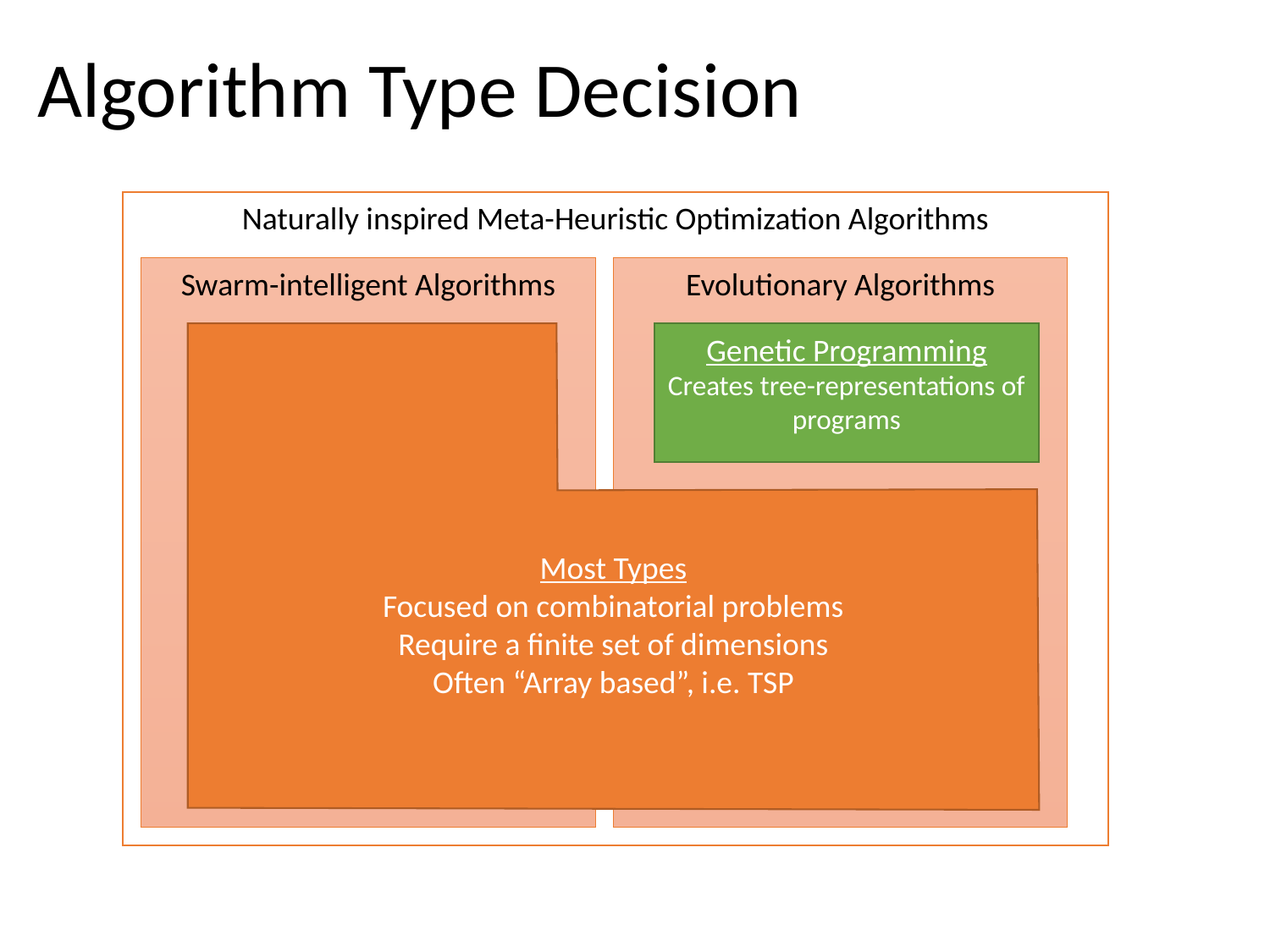

# Algorithm Type Decision
Naturally inspired Meta-Heuristic Optimization Algorithms
Swarm-intelligent Algorithms
Evolutionary Algorithms

Most Types
Focused on combinatorial problems
Require a finite set of dimensions
Often “Array based”, i.e. TSP
Genetic Programming
Creates tree-representations of programs